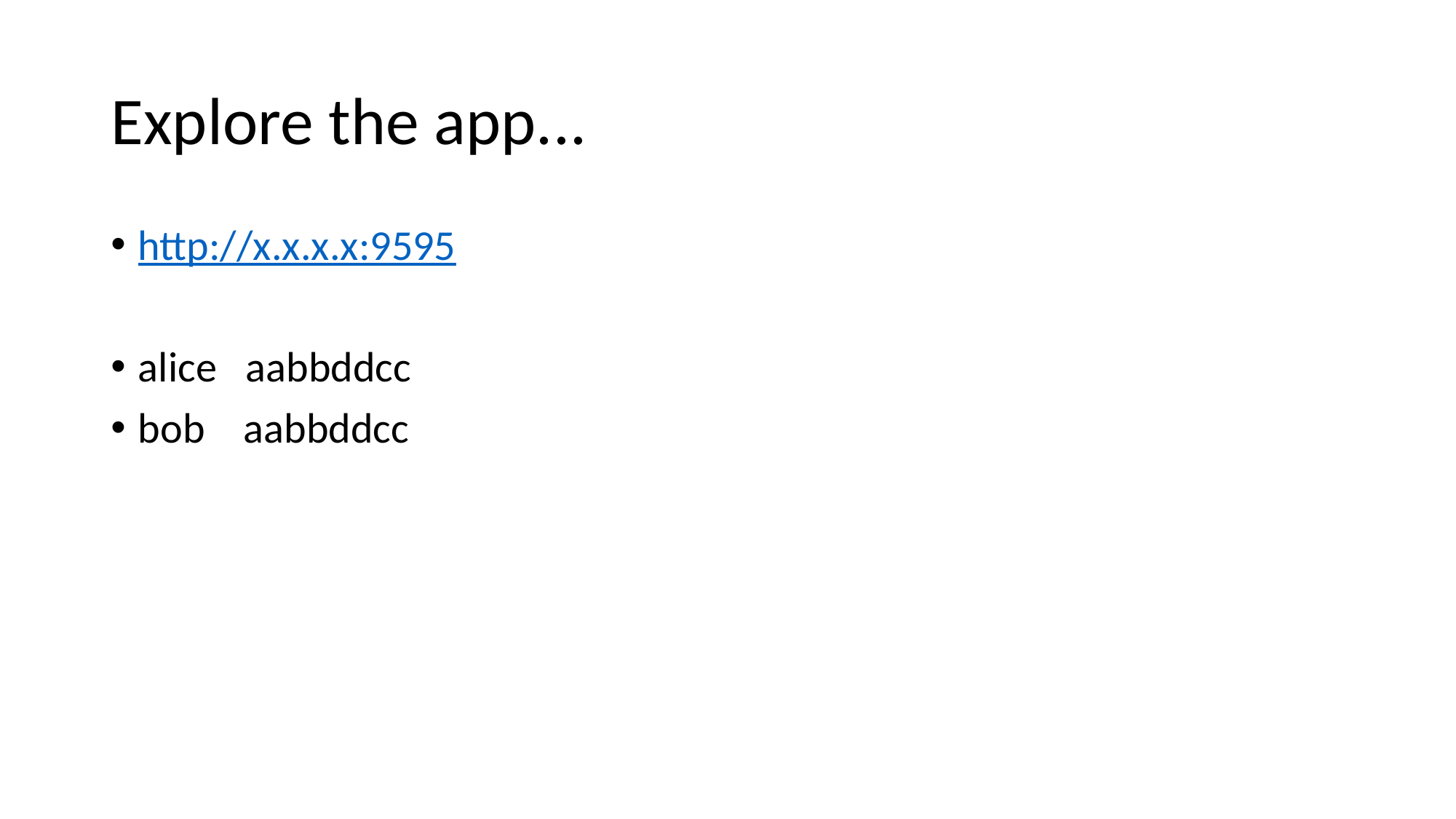

# Explore the app...
http://x.x.x.x:9595

alice   aabbddcc
bob    aabbddcc